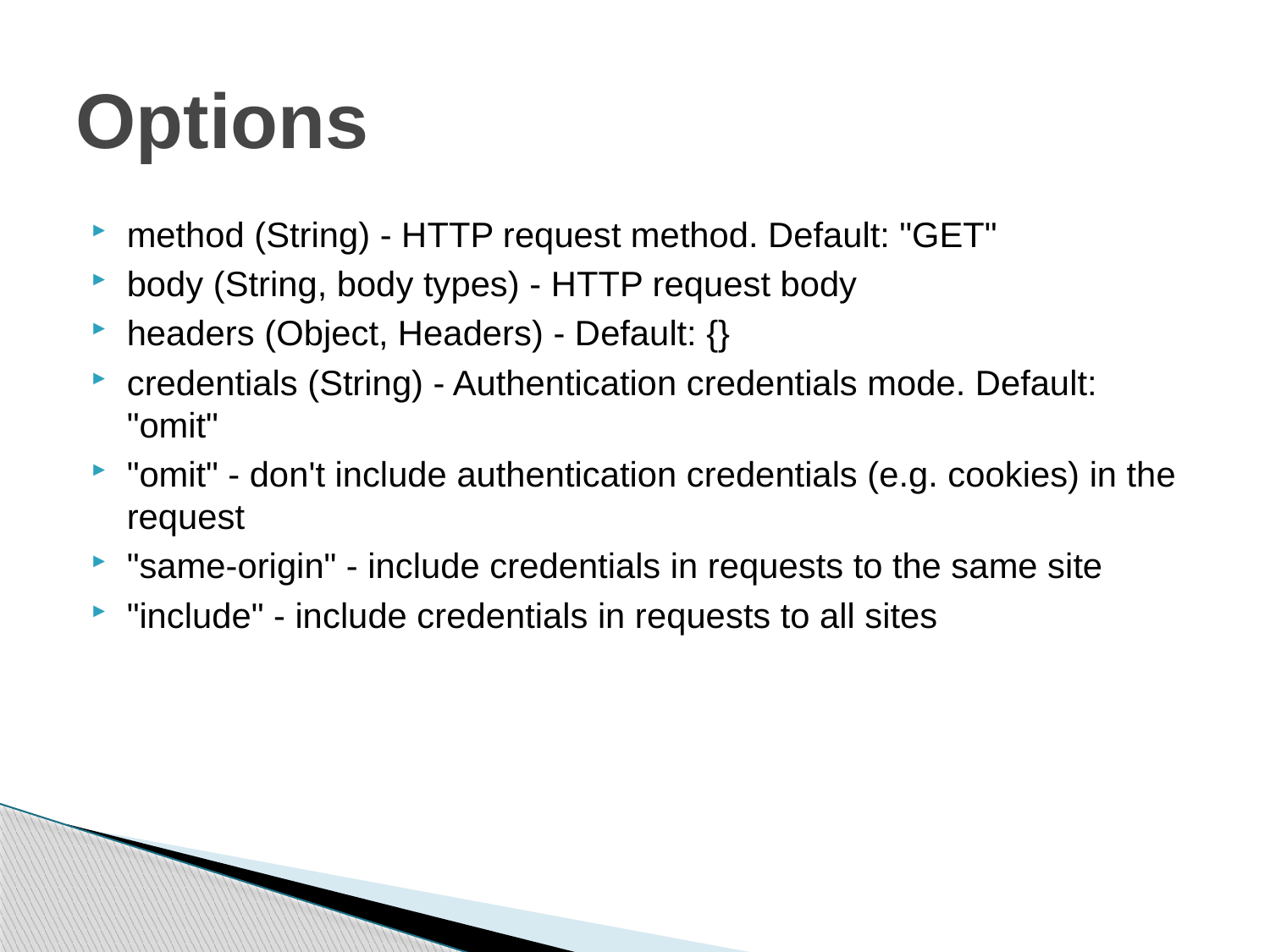

# Options
method (String) - HTTP request method. Default: "GET"
body (String, body types) - HTTP request body
headers (Object, Headers) - Default: {}
credentials (String) - Authentication credentials mode. Default: "omit"
"omit" - don't include authentication credentials (e.g. cookies) in the request
"same-origin" - include credentials in requests to the same site
"include" - include credentials in requests to all sites